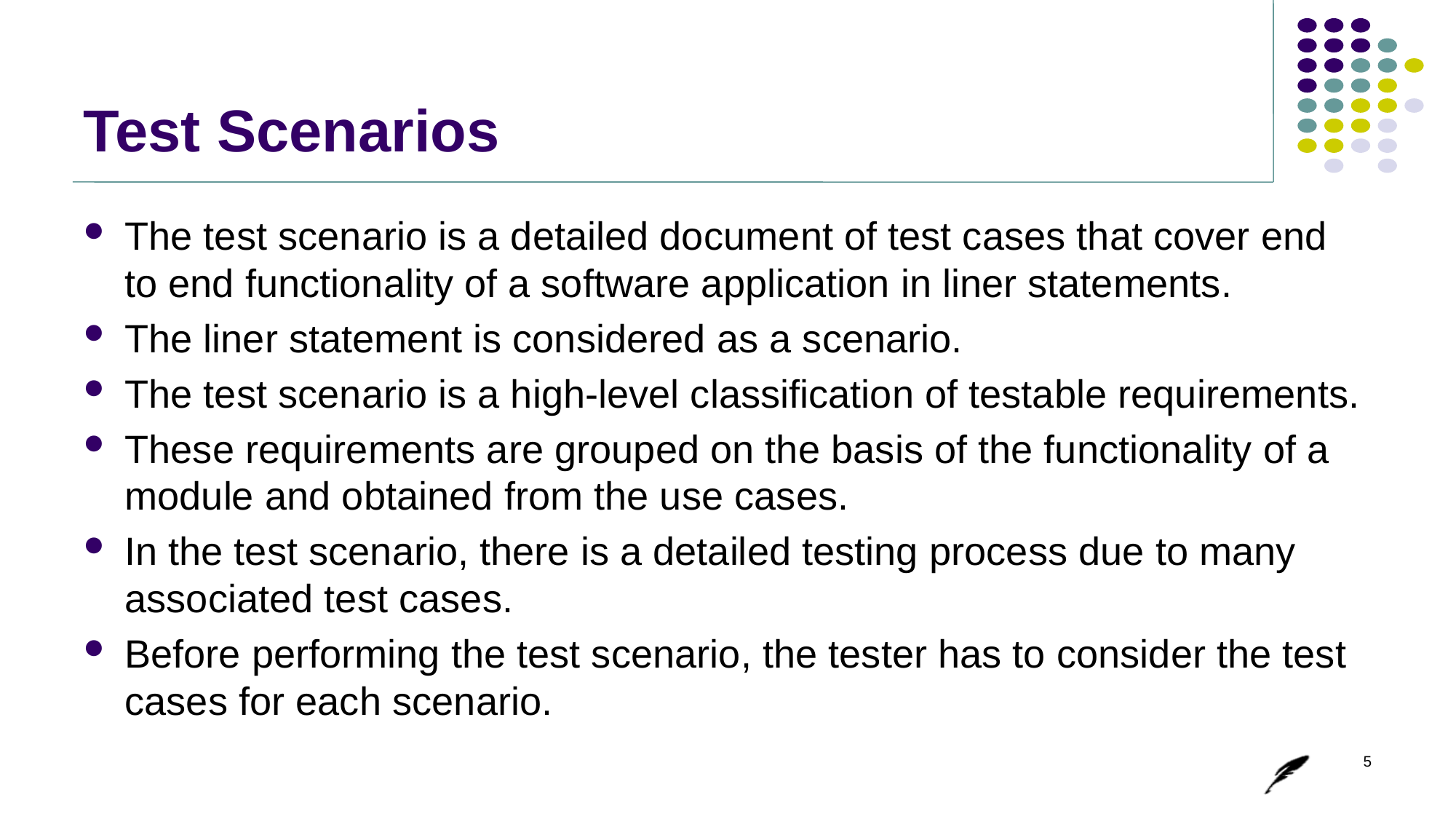

# Test Scenarios
The test scenario is a detailed document of test cases that cover end to end functionality of a software application in liner statements.
The liner statement is considered as a scenario.
The test scenario is a high-level classification of testable requirements.
These requirements are grouped on the basis of the functionality of a module and obtained from the use cases.
In the test scenario, there is a detailed testing process due to many associated test cases.
Before performing the test scenario, the tester has to consider the test cases for each scenario.
5